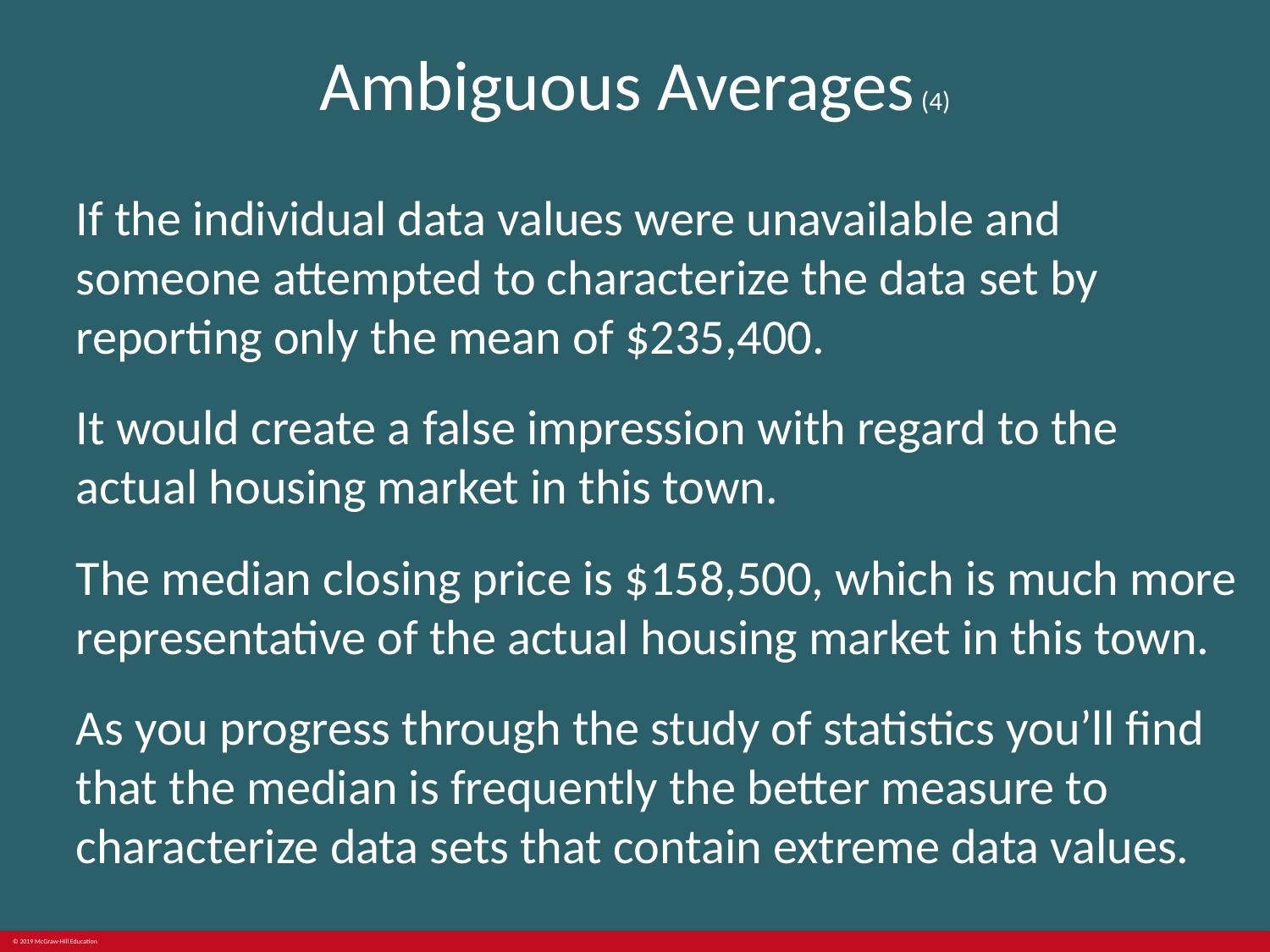

# Ambiguous Averages (4)
If the individual data values were unavailable and someone attempted to characterize the data set by reporting only the mean of $235,400.
It would create a false impression with regard to the actual housing market in this town.
The median closing price is $158,500, which is much more representative of the actual housing market in this town.
As you progress through the study of statistics you’ll find that the median is frequently the better measure to characterize data sets that contain extreme data values.